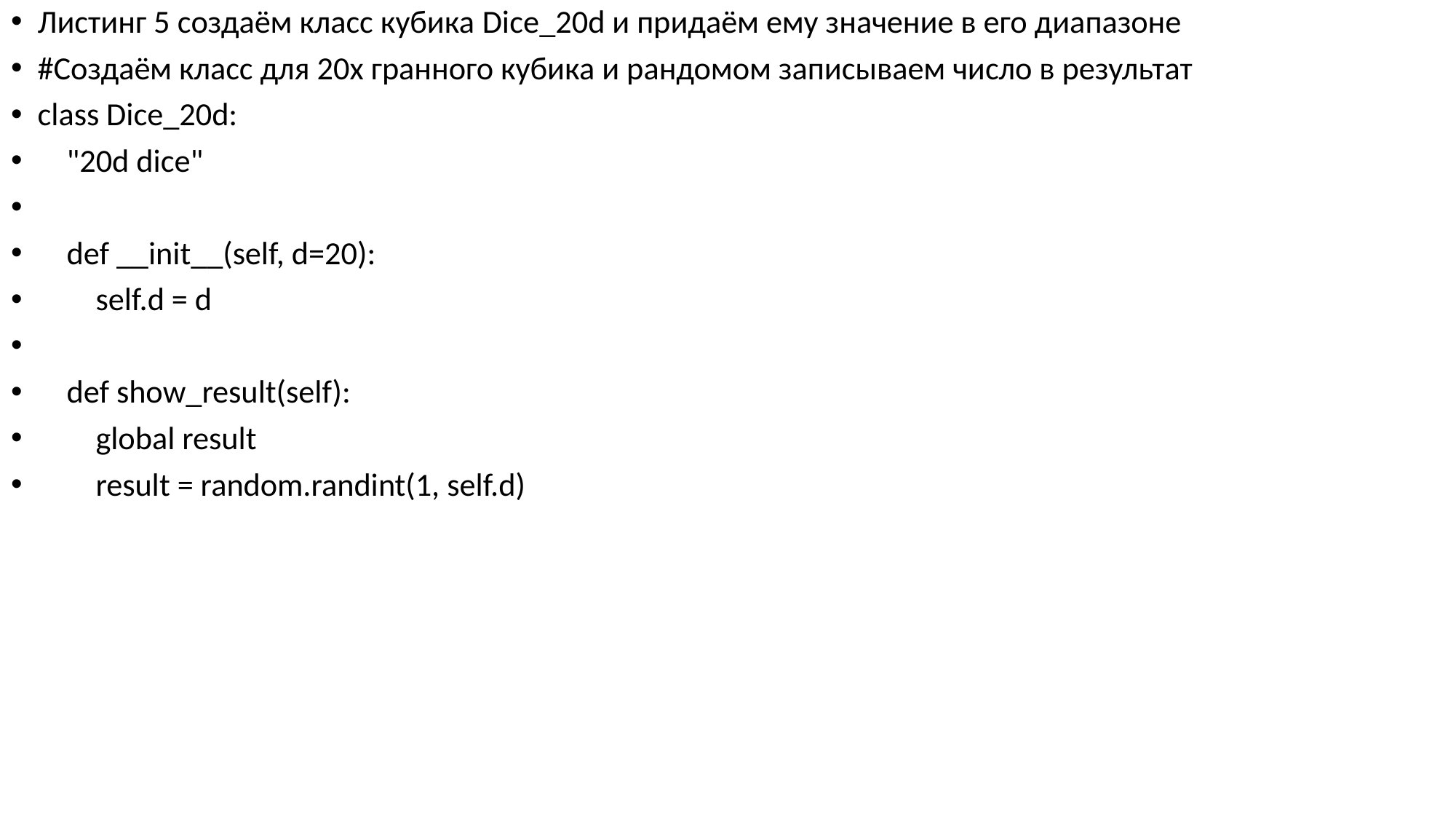

Листинг 5 создаём класс кубика Dice_20d и придаём ему значение в его диапазоне
#Создаём класс для 20х гранного кубика и рандомом записываем число в результат
class Dice_20d:
    "20d dice"

    def __init__(self, d=20):
        self.d = d

    def show_result(self):
        global result
        result = random.randint(1, self.d)